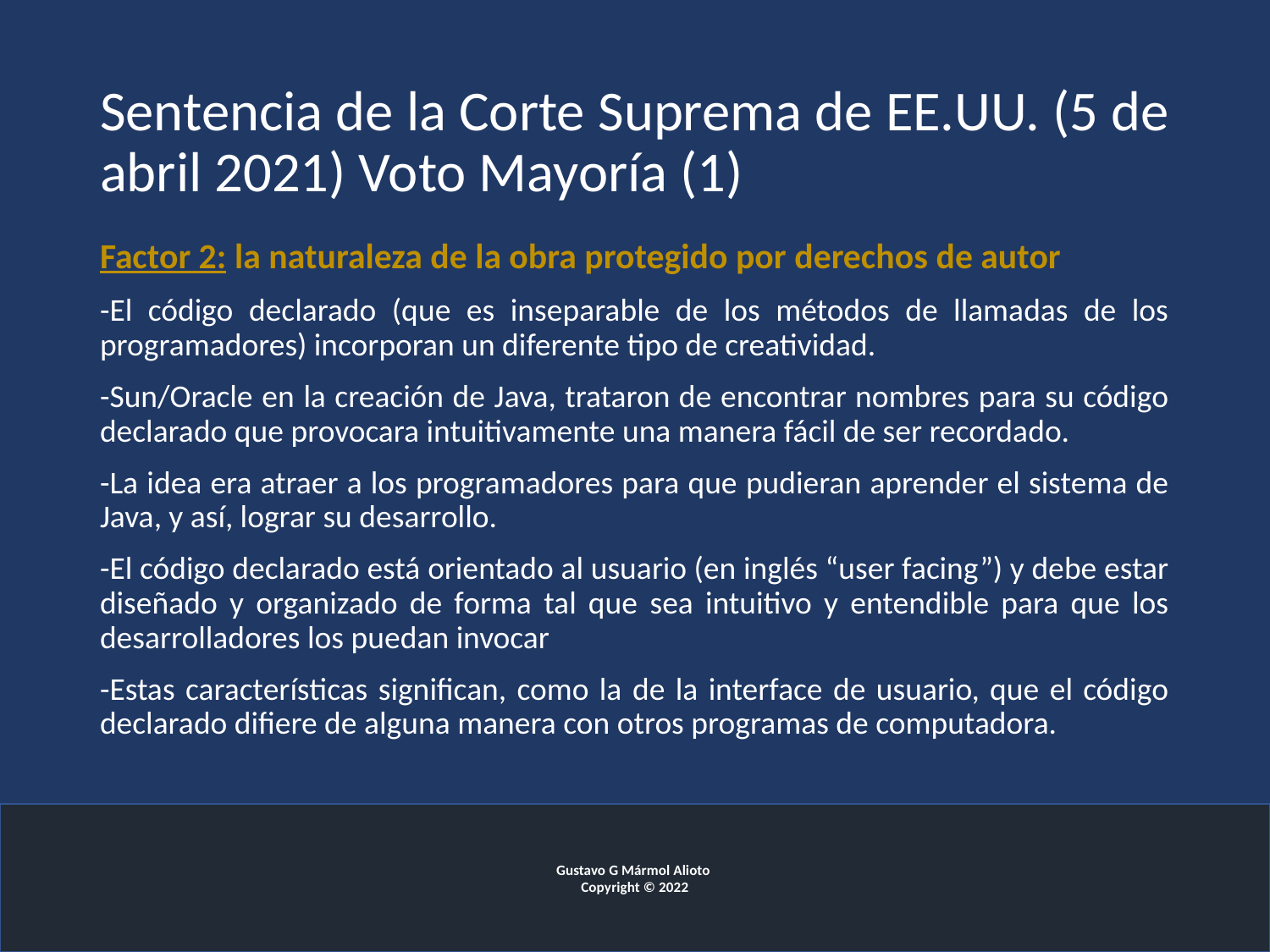

# Sentencia de la Corte Suprema de EE.UU. (5 de abril 2021) Voto Mayoría (1)
Factor 2: la naturaleza de la obra protegido por derechos de autor
-El código declarado (que es inseparable de los métodos de llamadas de los programadores) incorporan un diferente tipo de creatividad.
-Sun/Oracle en la creación de Java, trataron de encontrar nombres para su código declarado que provocara intuitivamente una manera fácil de ser recordado.
-La idea era atraer a los programadores para que pudieran aprender el sistema de Java, y así, lograr su desarrollo.
-El código declarado está orientado al usuario (en inglés “user facing”) y debe estar diseñado y organizado de forma tal que sea intuitivo y entendible para que los desarrolladores los puedan invocar
-Estas características significan, como la de la interface de usuario, que el código declarado difiere de alguna manera con otros programas de computadora.

Gustavo G Mármol Alioto
Copyright © 2022